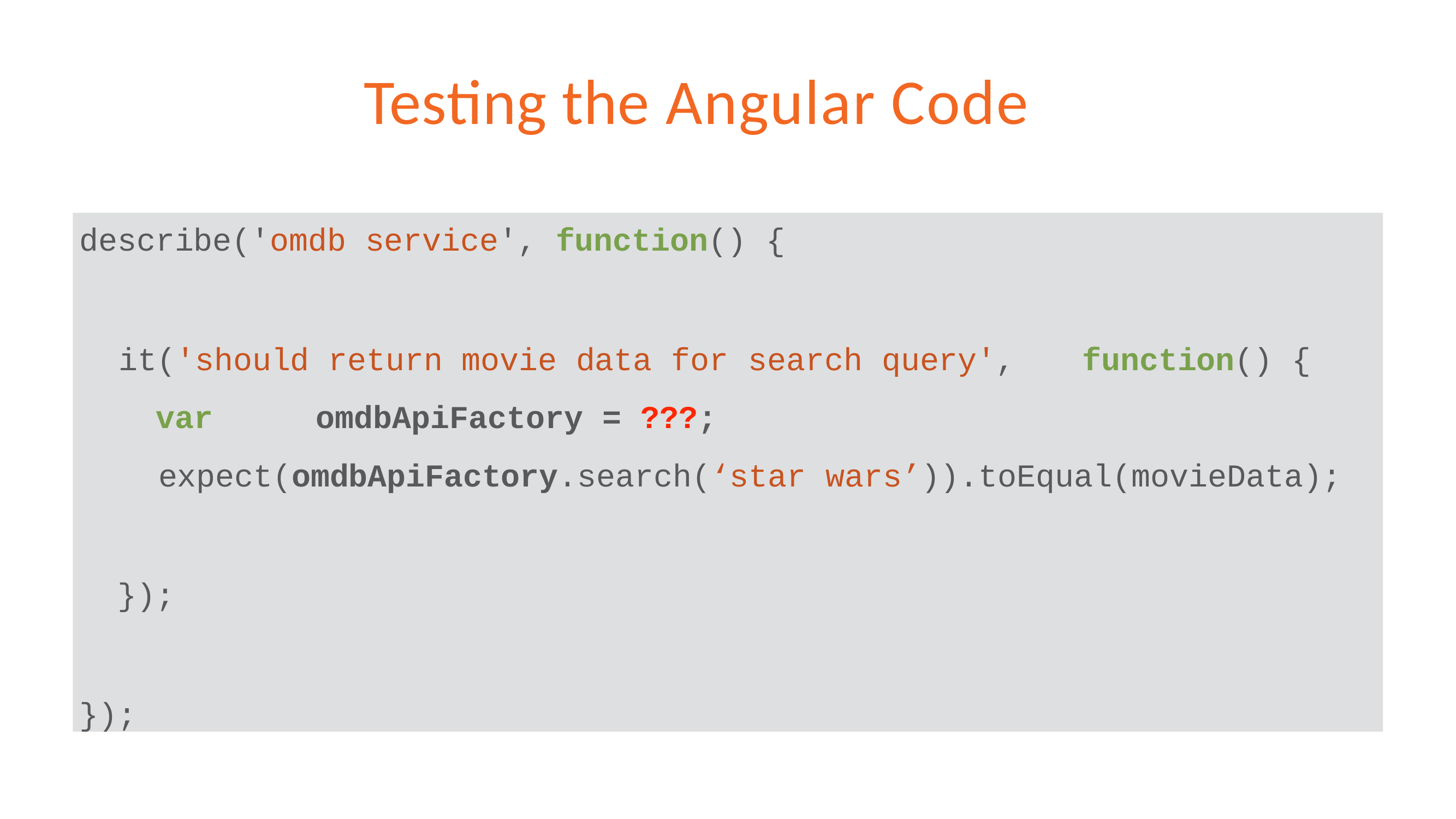

# Testing the Angular Code
describe('omdb service', function() {

it('should return movie data for search query',	function() {
var	omdbApiFactory	=	???;
expect(omdbApiFactory.search(‘star wars’)).toEqual(movieData);

});

});